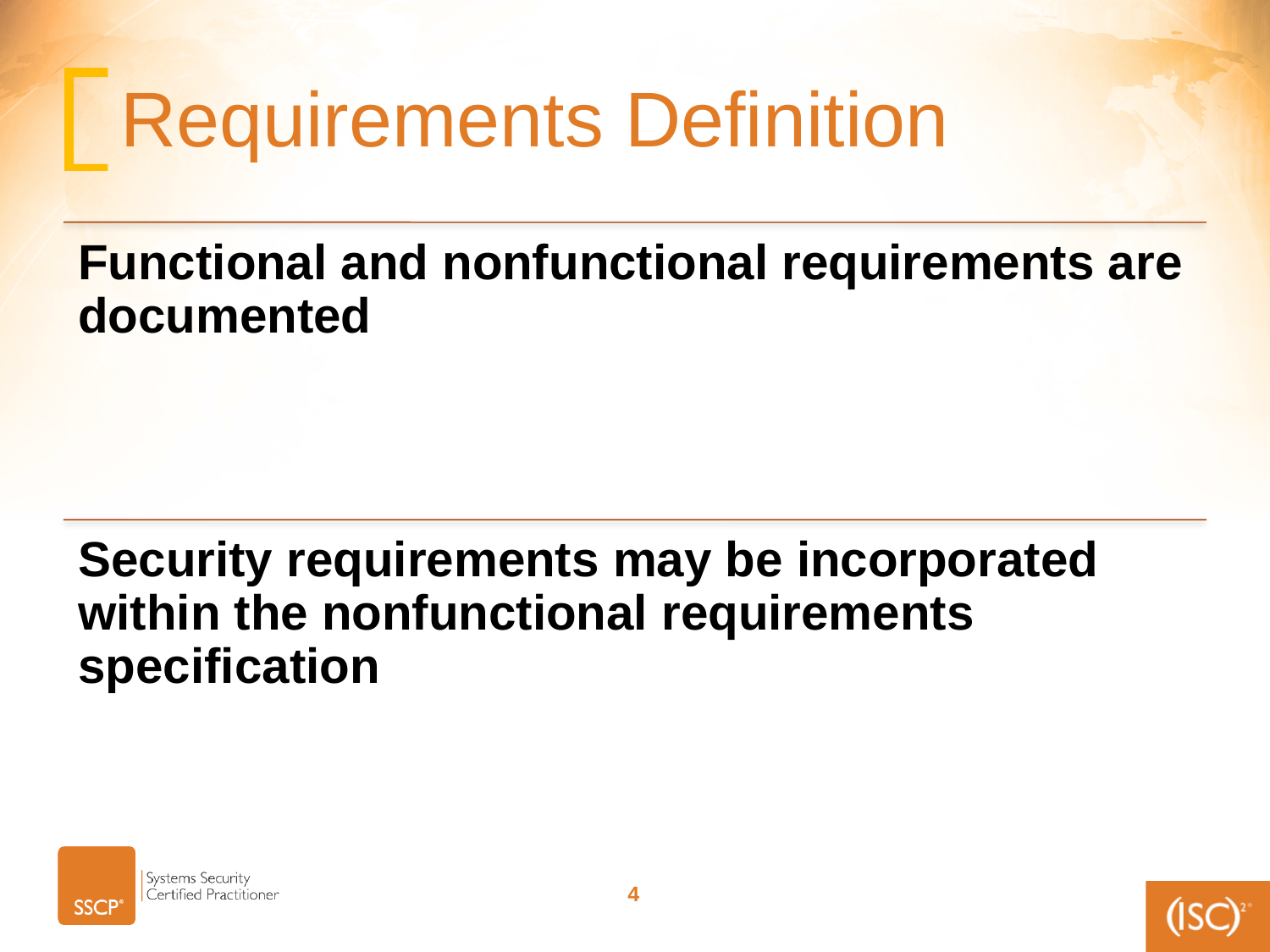

# Requirements Definition
Functional and nonfunctional requirements are documented
Security requirements may be incorporated within the nonfunctional requirements specification